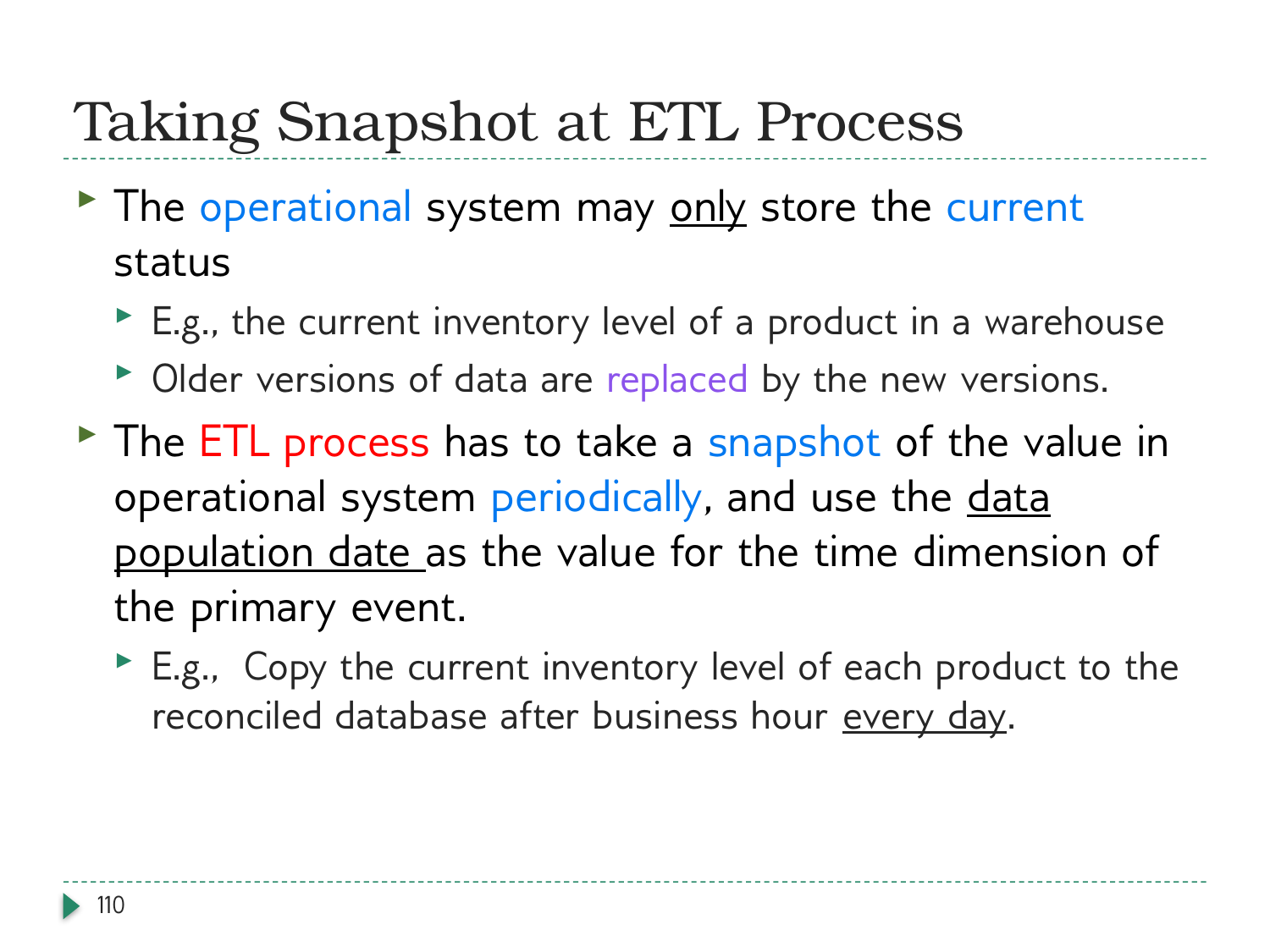

# Taking Snapshot at ETL Process
The operational system may only store the current status
E.g., the current inventory level of a product in a warehouse
Older versions of data are replaced by the new versions.
The ETL process has to take a snapshot of the value in operational system periodically, and use the data population date as the value for the time dimension of the primary event.
E.g.,  Copy the current inventory level of each product to the reconciled database after business hour every day.
110